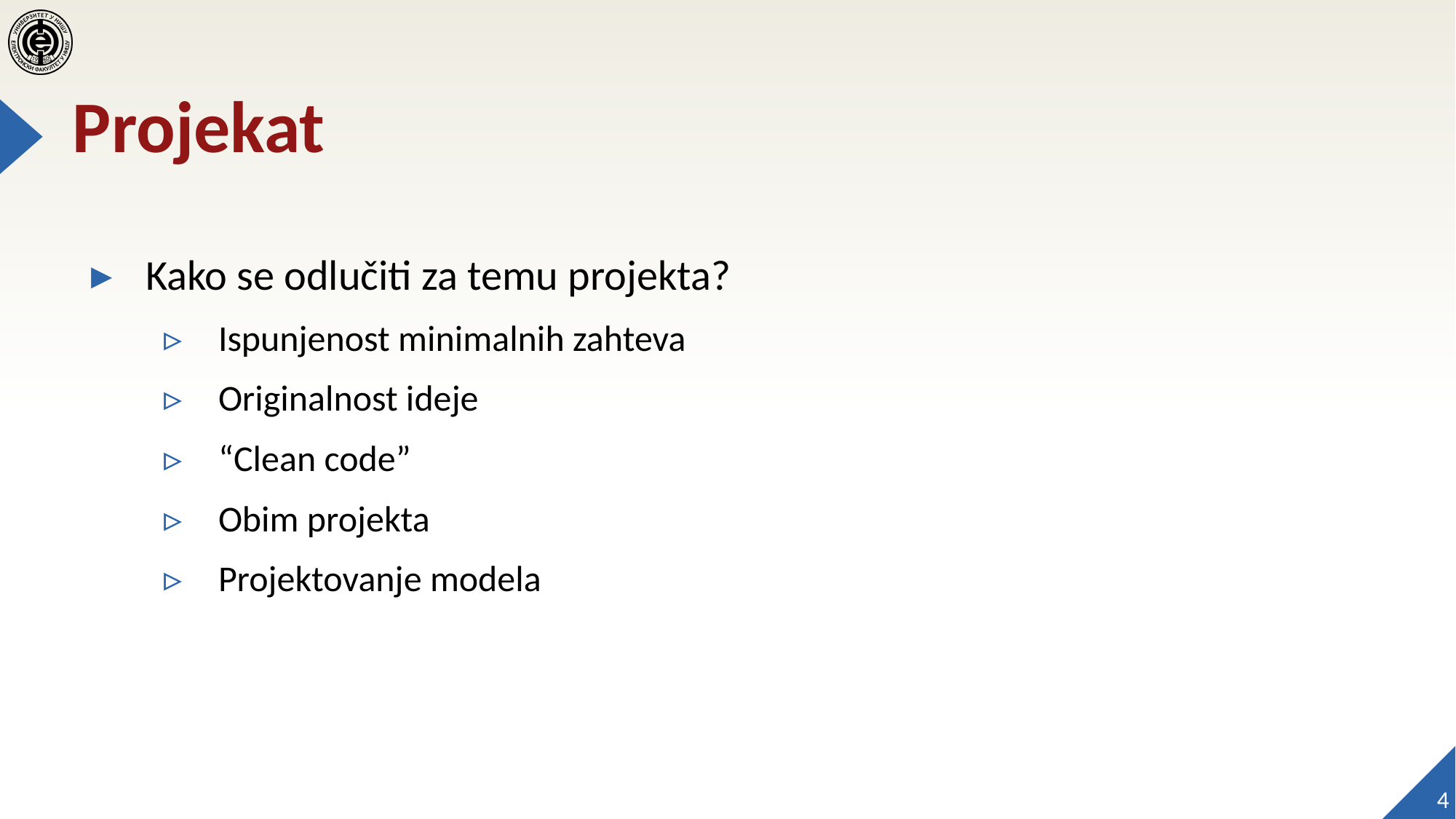

# Projekat
Kako se odlučiti za temu projekta?
Ispunjenost minimalnih zahteva
Originalnost ideje
“Clean code”
Obim projekta
Projektovanje modela
4